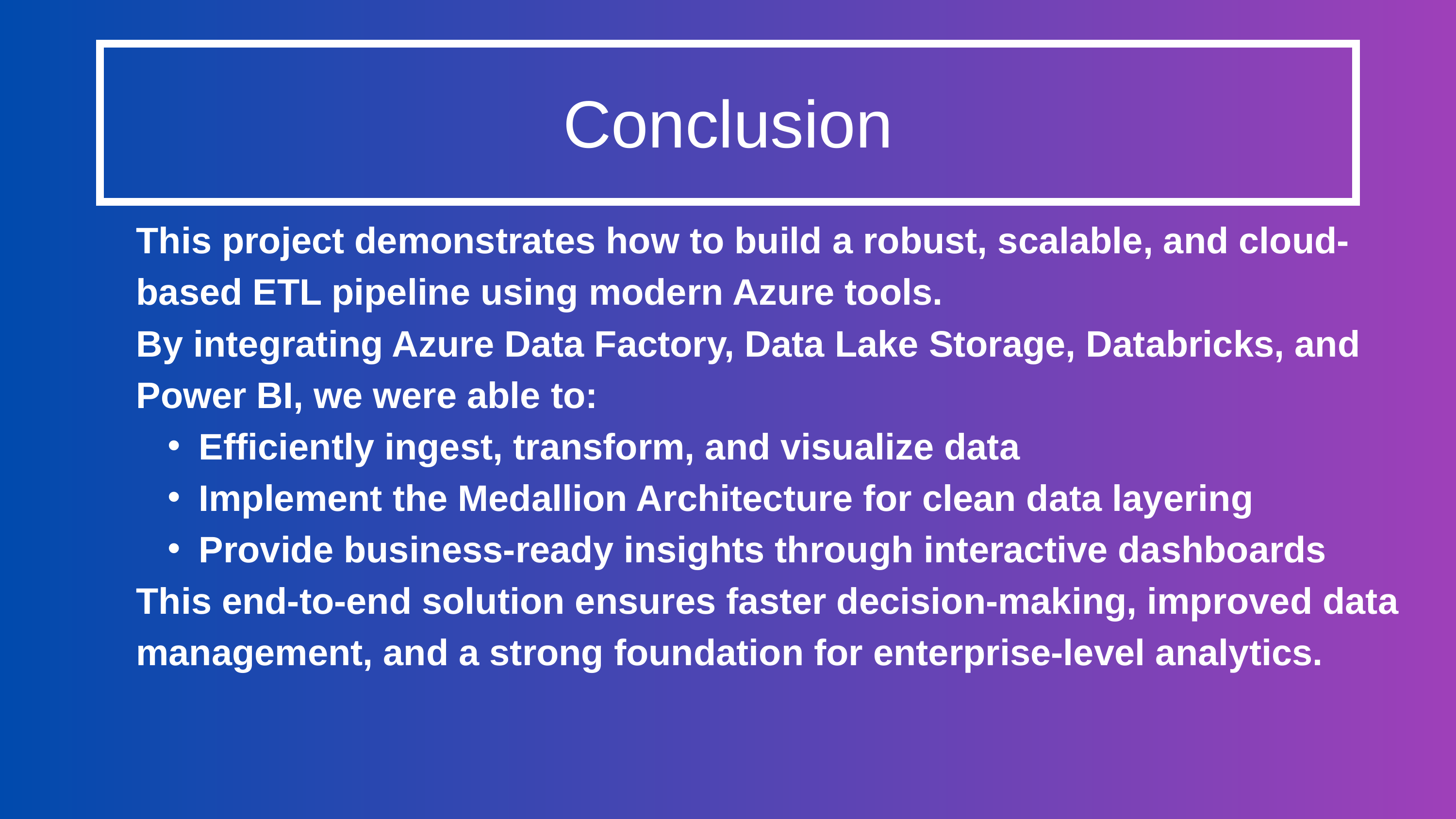

Conclusion
This project demonstrates how to build a robust, scalable, and cloud-based ETL pipeline using modern Azure tools.
By integrating Azure Data Factory, Data Lake Storage, Databricks, and Power BI, we were able to:
Efficiently ingest, transform, and visualize data
Implement the Medallion Architecture for clean data layering
Provide business-ready insights through interactive dashboards
This end-to-end solution ensures faster decision-making, improved data management, and a strong foundation for enterprise-level analytics.